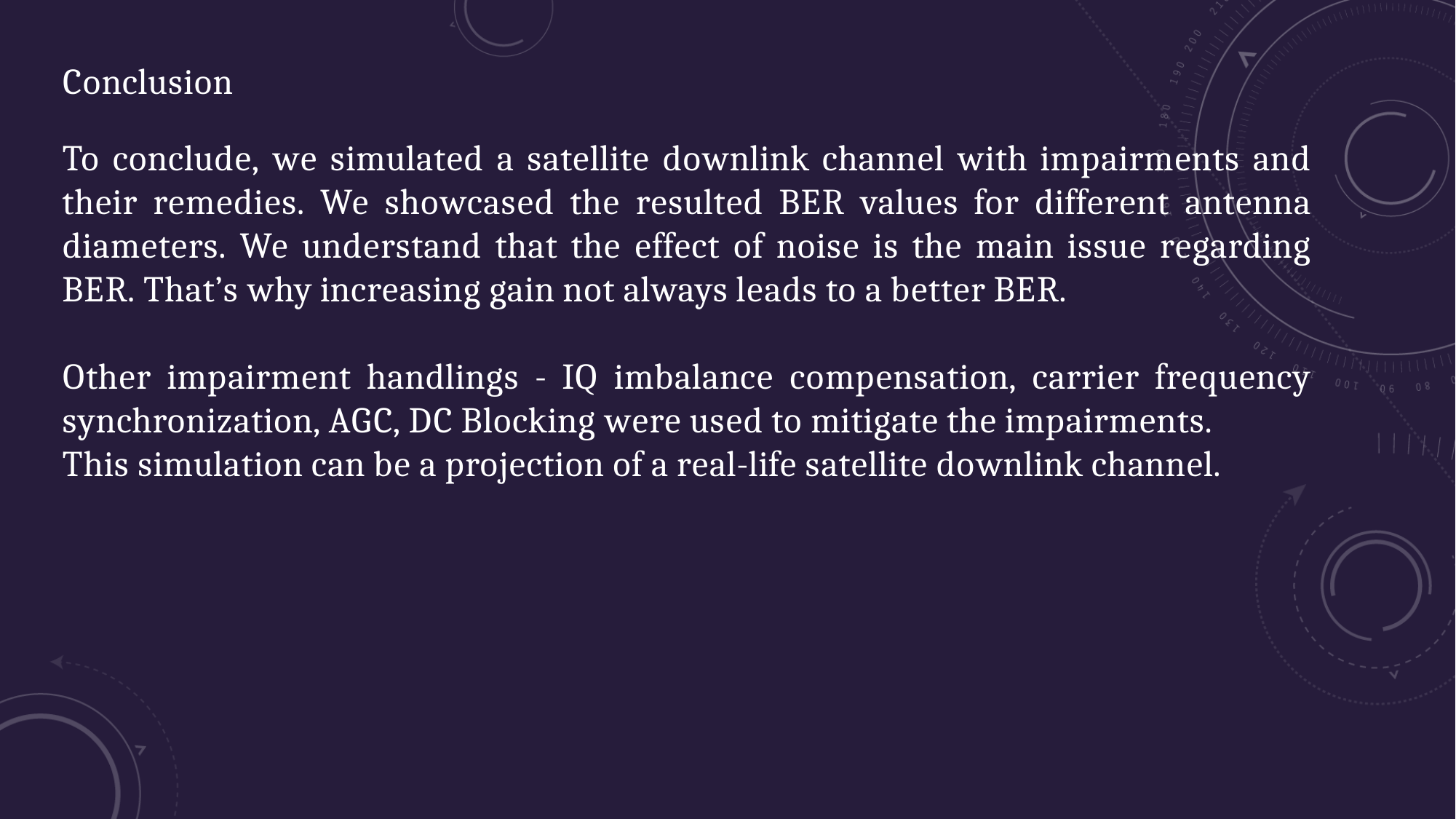

Conclusion

To conclude, we simulated a satellite downlink channel with impairments and their remedies. We showcased the resulted BER values for different antenna diameters. We understand that the effect of noise is the main issue regarding BER. That’s why increasing gain not always leads to a better BER.

Other impairment handlings - IQ imbalance compensation, carrier frequency synchronization, AGC, DC Blocking were used to mitigate the impairments.
This simulation can be a projection of a real-life satellite downlink channel.